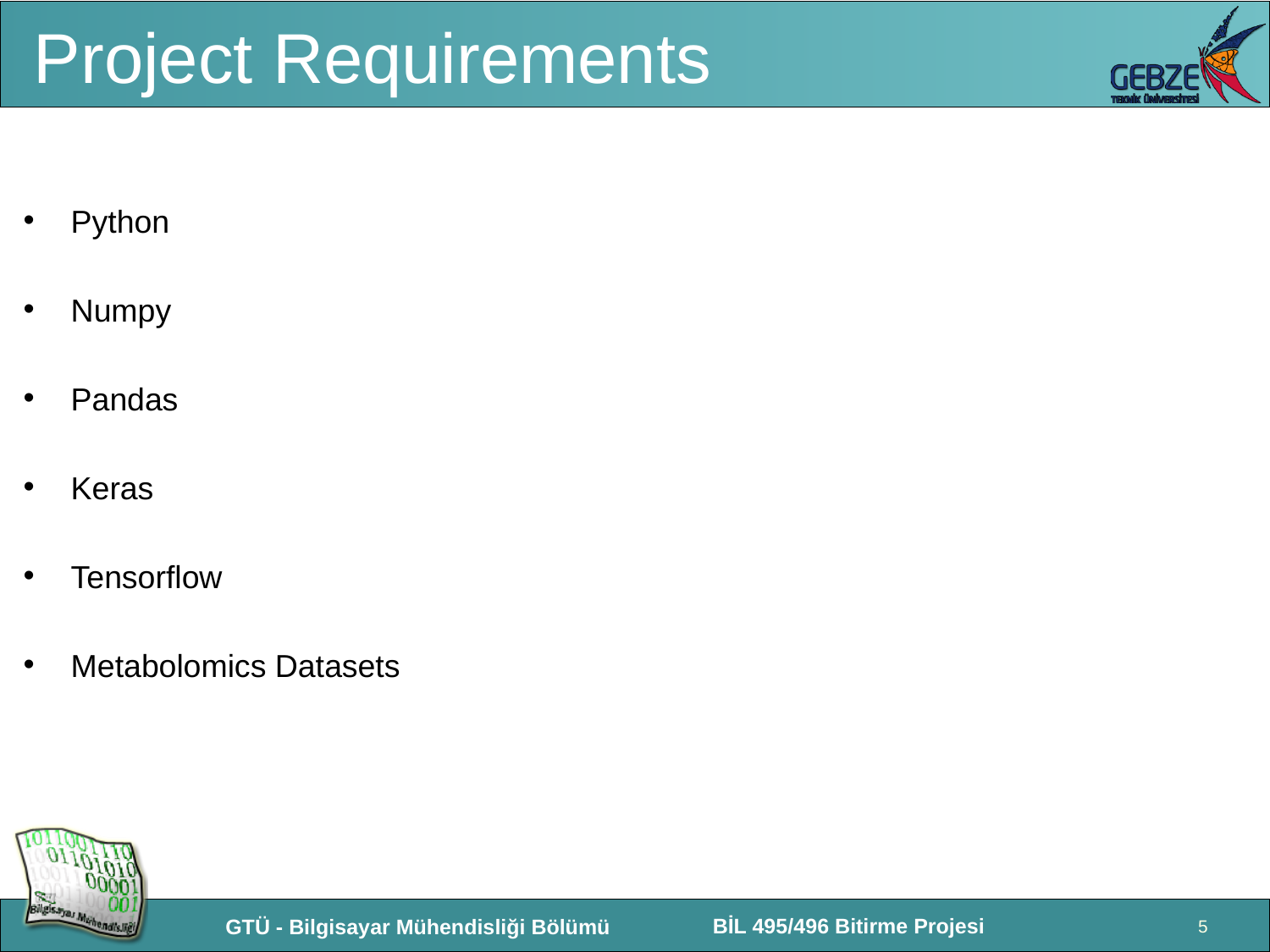

# Project Requirements

Python

Numpy

Pandas

Keras

Tensorflow

Metabolomics Datasets

5